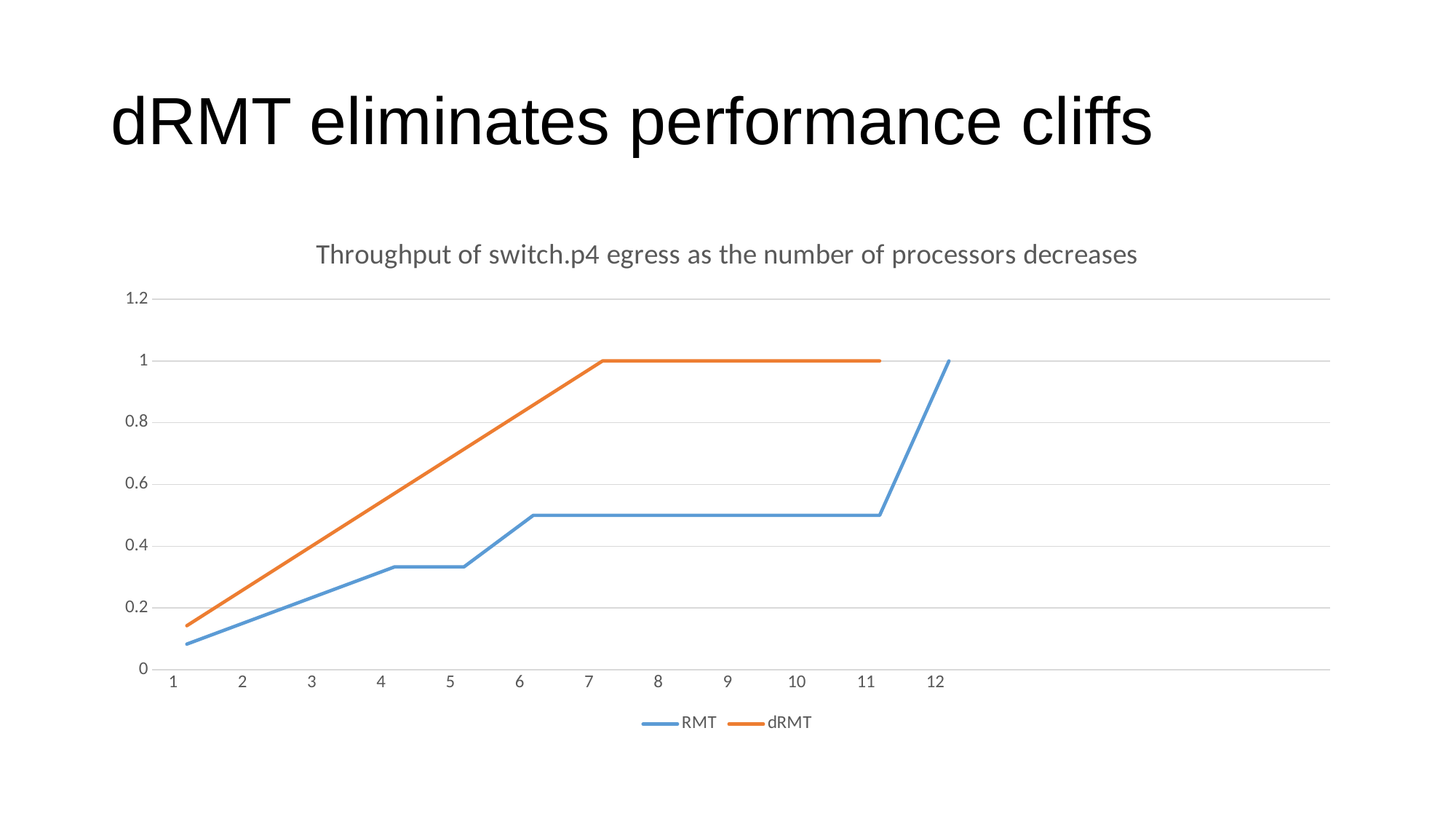

# dRMT eliminates performance cliffs

### Chart: Throughput of switch.p4 egress as the number of processors decreases

| Category | RMT | dRMT |
|---|---|---|
| 1.0 | 0.0833333333333333 | 0.142857142857143 |
| 2.0 | 0.166666666666667 | 0.285714285714286 |
| 3.0 | 0.25 | 0.428571428571429 |
| 4.0 | 0.333333333333333 | 0.571428571428571 |
| 5.0 | 0.333333333333333 | 0.714285714285714 |
| 6.0 | 0.5 | 0.857142857142857 |
| 7.0 | 0.5 | 1.0 |
| 8.0 | 0.5 | 1.0 |
| 9.0 | 0.5 | 1.0 |
| 10.0 | 0.5 | 1.0 |
| 11.0 | 0.5 | 1.0 |
| 12.0 | 1.0 | None |
|  | None | None |
|  | None | None |
|  | None | None |
|  | None | None |
|  | None | None |